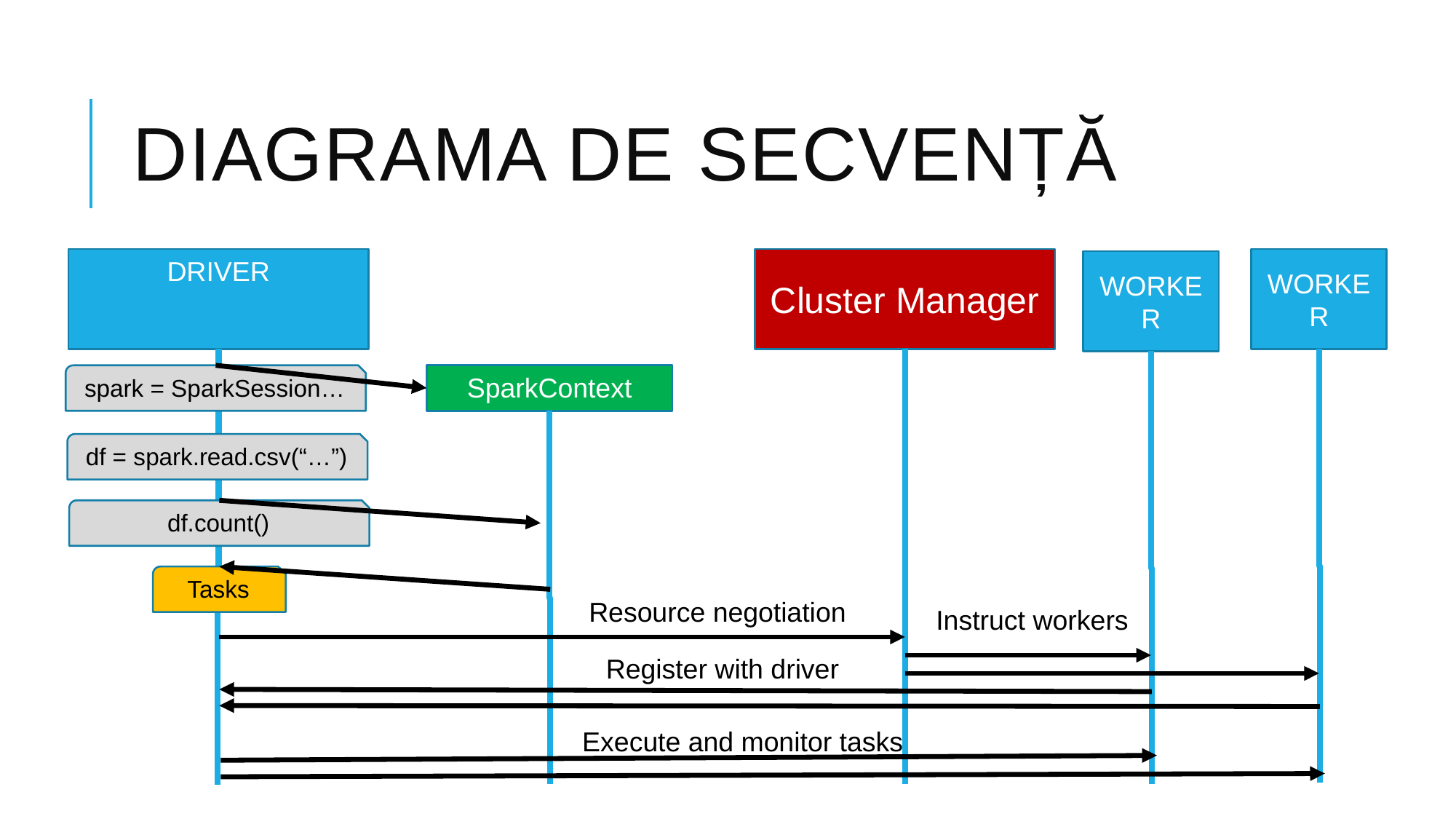

# Diagrama de secvență
WORKER
DRIVER
Cluster Manager
WORKER
spark = SparkSession…
SparkContext
df = spark.read.csv(“…”)
df.count()
Tasks
Resource negotiation
Instruct workers
Register with driver
Execute and monitor tasks